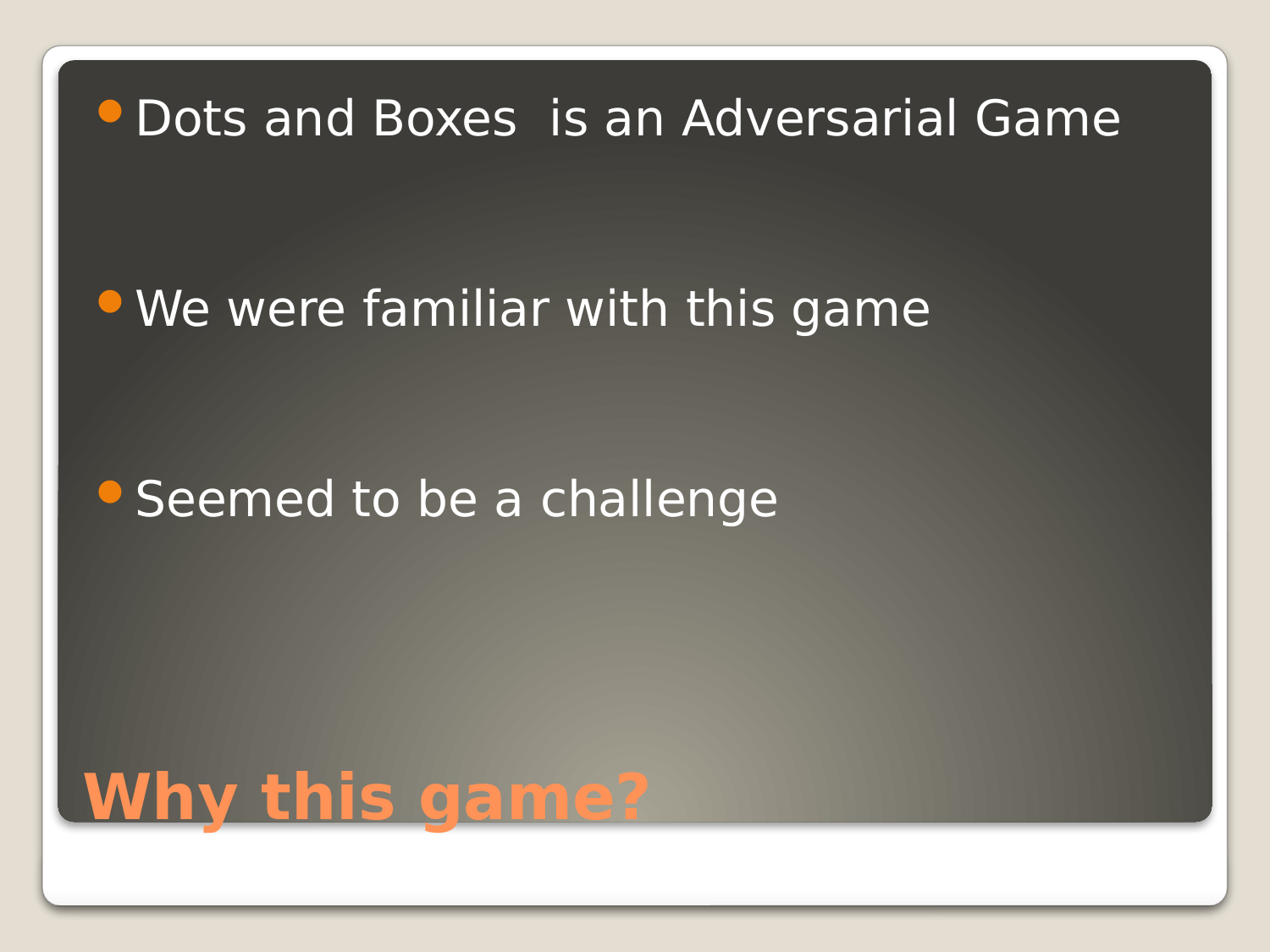

Dots and Boxes  is an Adversarial Game

We were familiar with this game

Seemed to be a challenge
# Why this game?